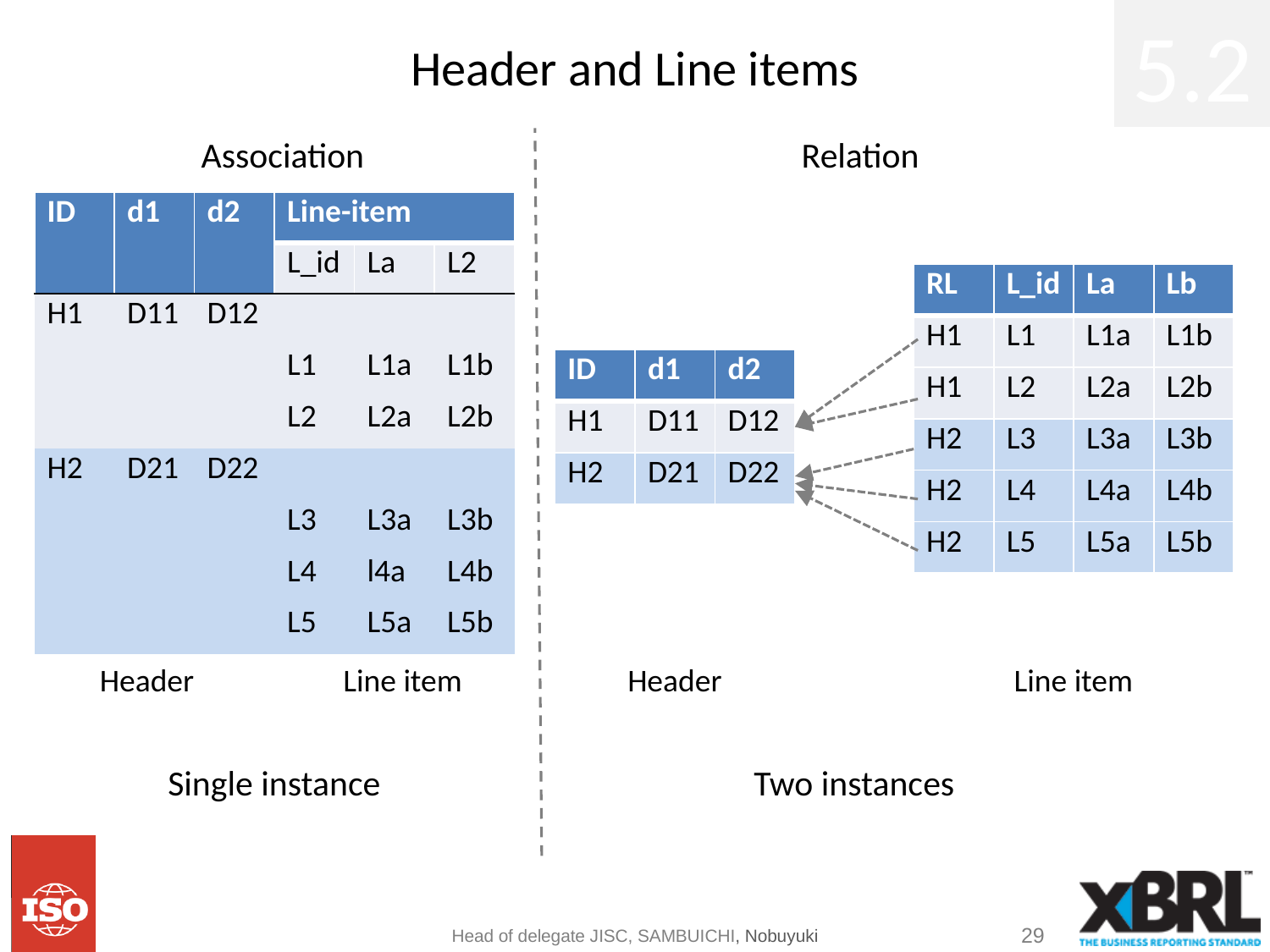

# Header and Line items
5.2
Association
Relation
| ID | d1 | d2 | Line-item |  |  |
| --- | --- | --- | --- | --- | --- |
|  |  |  | L\_id | La | L2 |
| H1 | D11 | D12 |  |  |  |
|  |  |  | L1 | L1a | L1b |
|  |  |  | L2 | L2a | L2b |
| H2 | D21 | D22 |  |  |  |
|  |  |  | L3 | L3a | L3b |
|  |  |  | L4 | l4a | L4b |
|  |  |  | L5 | L5a | L5b |
| RL | L\_id | La | Lb |
| --- | --- | --- | --- |
| H1 | L1 | L1a | L1b |
| H1 | L2 | L2a | L2b |
| H2 | L3 | L3a | L3b |
| H2 | L4 | L4a | L4b |
| H2 | L5 | L5a | L5b |
| ID | d1 | d2 |
| --- | --- | --- |
| H1 | D11 | D12 |
| H2 | D21 | D22 |
Header
Line item
Header
Line item
Single instance
Two instances